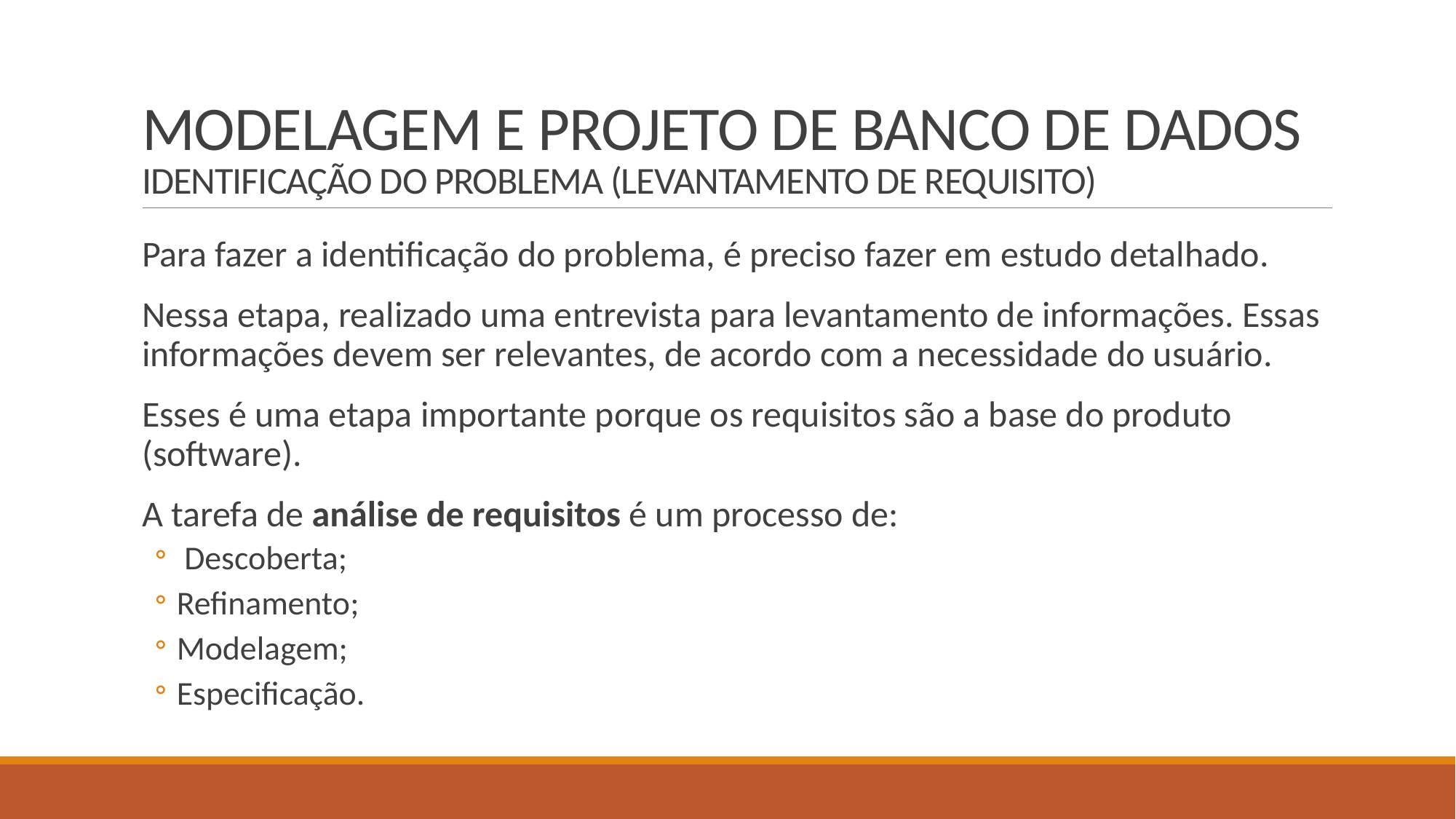

# MODELAGEM E PROJETO DE BANCO DE DADOS IDENTIFICAÇÃO DO PROBLEMA (LEVANTAMENTO DE REQUISITO)
Para fazer a identificação do problema, é preciso fazer em estudo detalhado.
Nessa etapa, realizado uma entrevista para levantamento de informações. Essas informações devem ser relevantes, de acordo com a necessidade do usuário.
Esses é uma etapa importante porque os requisitos são a base do produto (software).
A tarefa de análise de requisitos é um processo de:
 Descoberta;
Refinamento;
Modelagem;
Especificação.